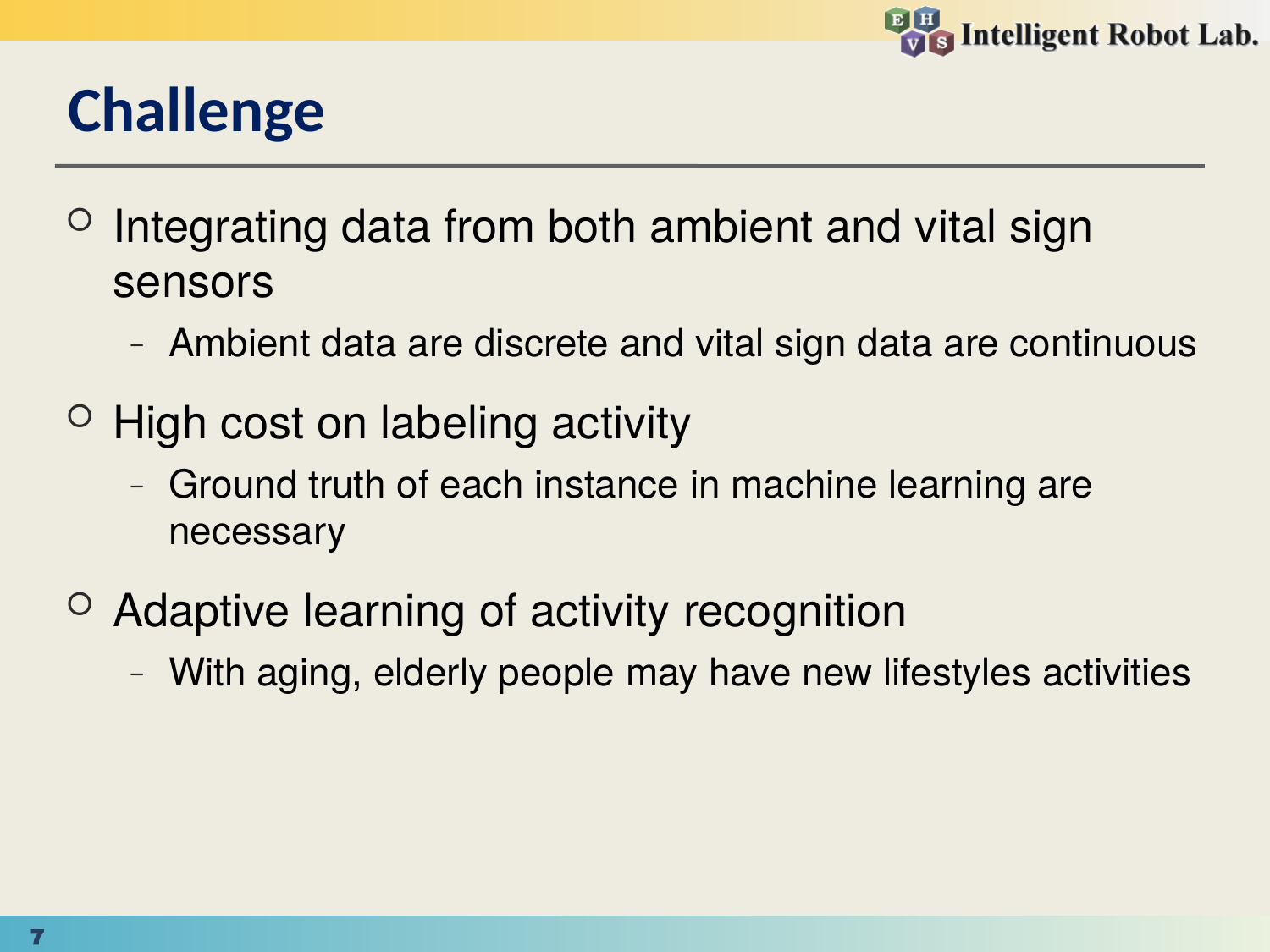

# Challenge
Integrating data from both ambient and vital sign sensors
Ambient data are discrete and vital sign data are continuous
High cost on labeling activity
Ground truth of each instance in machine learning are necessary
Adaptive learning of activity recognition
With aging, elderly people may have new lifestyles activities

7